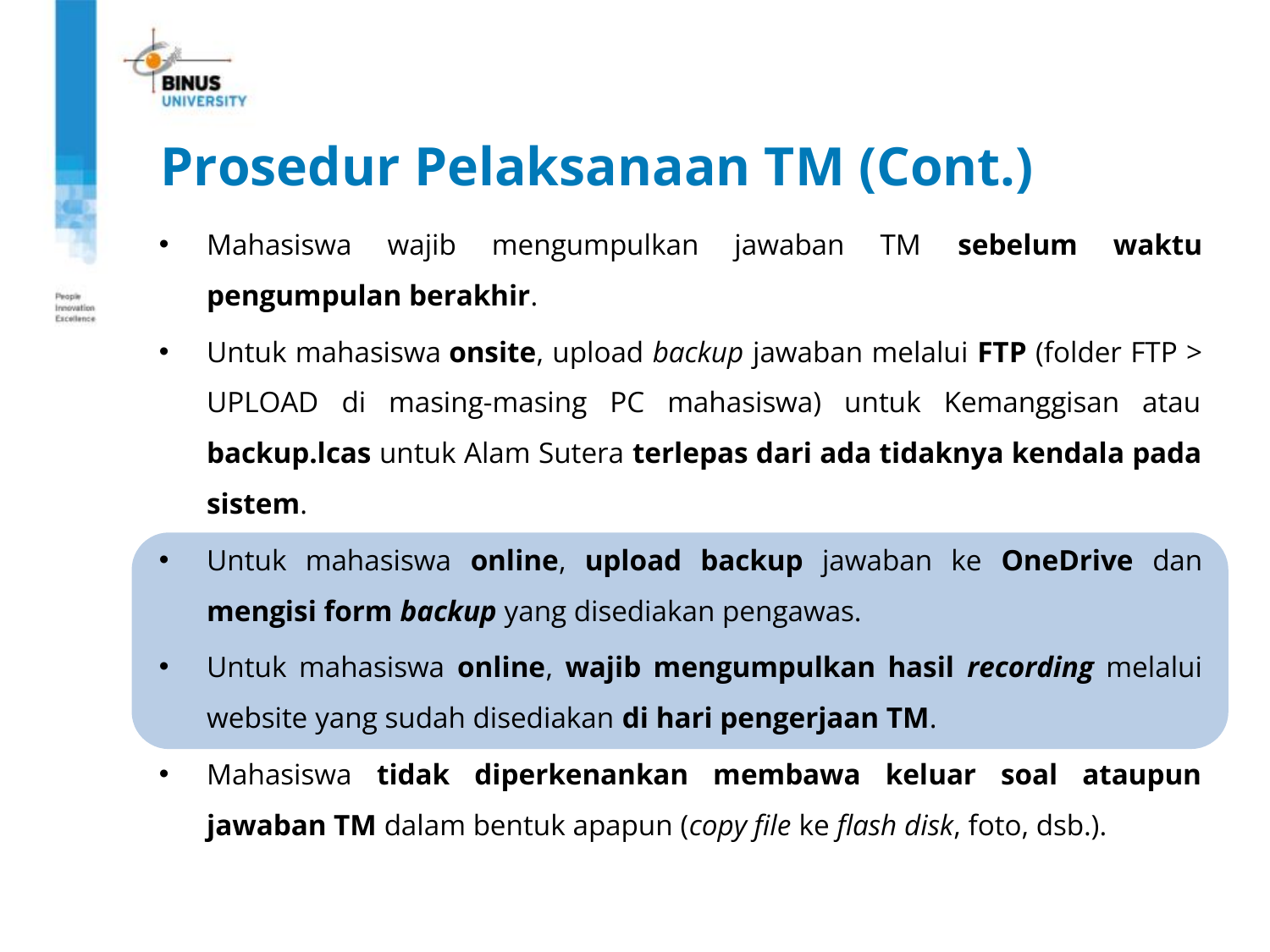

Prosedur Pelaksanaan TM (Cont.)
Mahasiswa wajib mengumpulkan jawaban TM sebelum waktu pengumpulan berakhir.
Untuk mahasiswa onsite, upload backup jawaban melalui FTP (folder FTP > UPLOAD di masing-masing PC mahasiswa) untuk Kemanggisan atau backup.lcas untuk Alam Sutera terlepas dari ada tidaknya kendala pada sistem.
Untuk mahasiswa online, upload backup jawaban ke OneDrive dan mengisi form backup yang disediakan pengawas.
Untuk mahasiswa online, wajib mengumpulkan hasil recording melalui website yang sudah disediakan di hari pengerjaan TM.
Mahasiswa tidak diperkenankan membawa keluar soal ataupun jawaban TM dalam bentuk apapun (copy file ke flash disk, foto, dsb.).